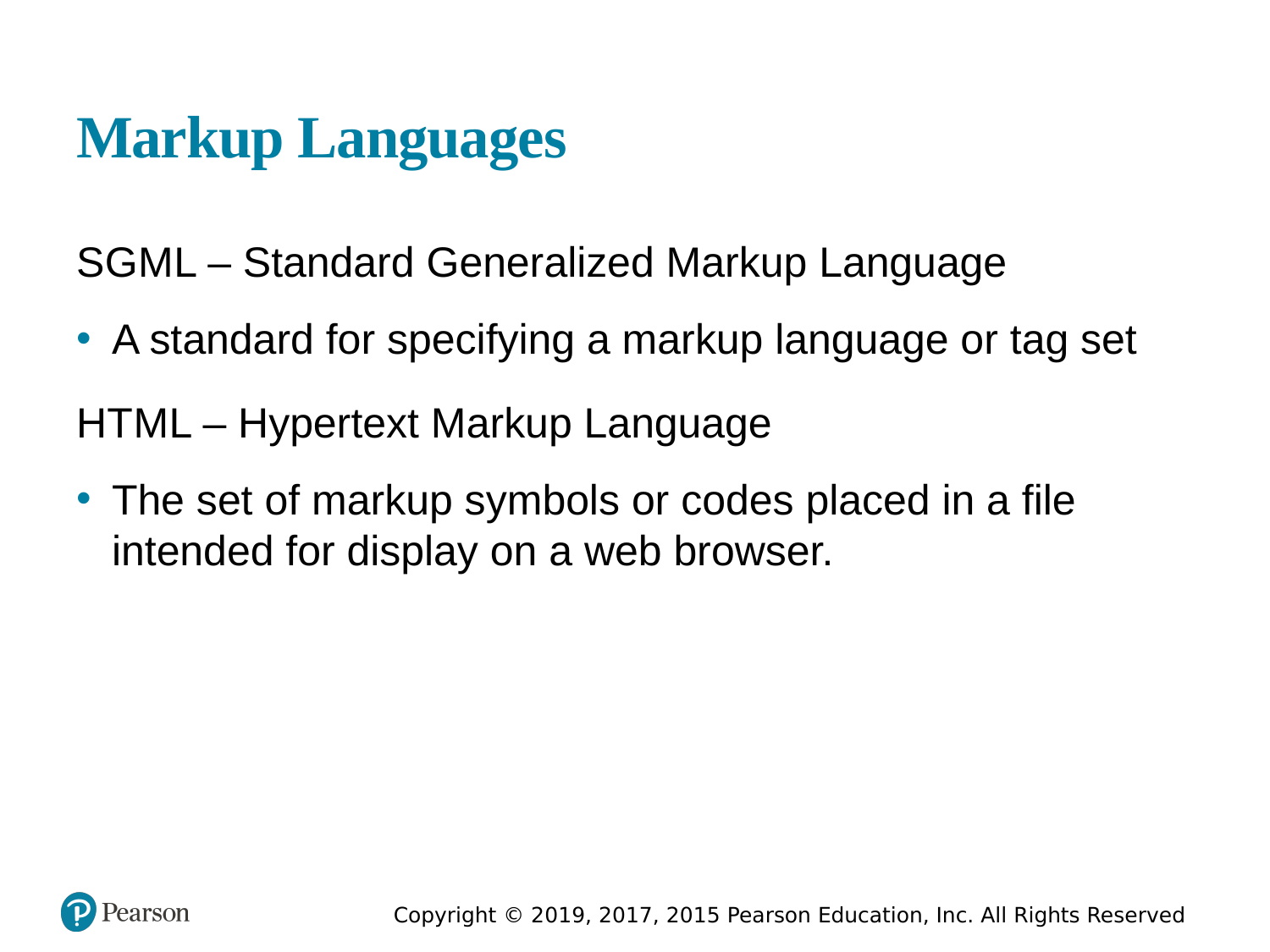

# Markup Languages
S G M L – Standard Generalized Markup Language
A standard for specifying a markup language or tag set
H T M L – Hypertext Markup Language
The set of markup symbols or codes placed in a file intended for display on a web browser.